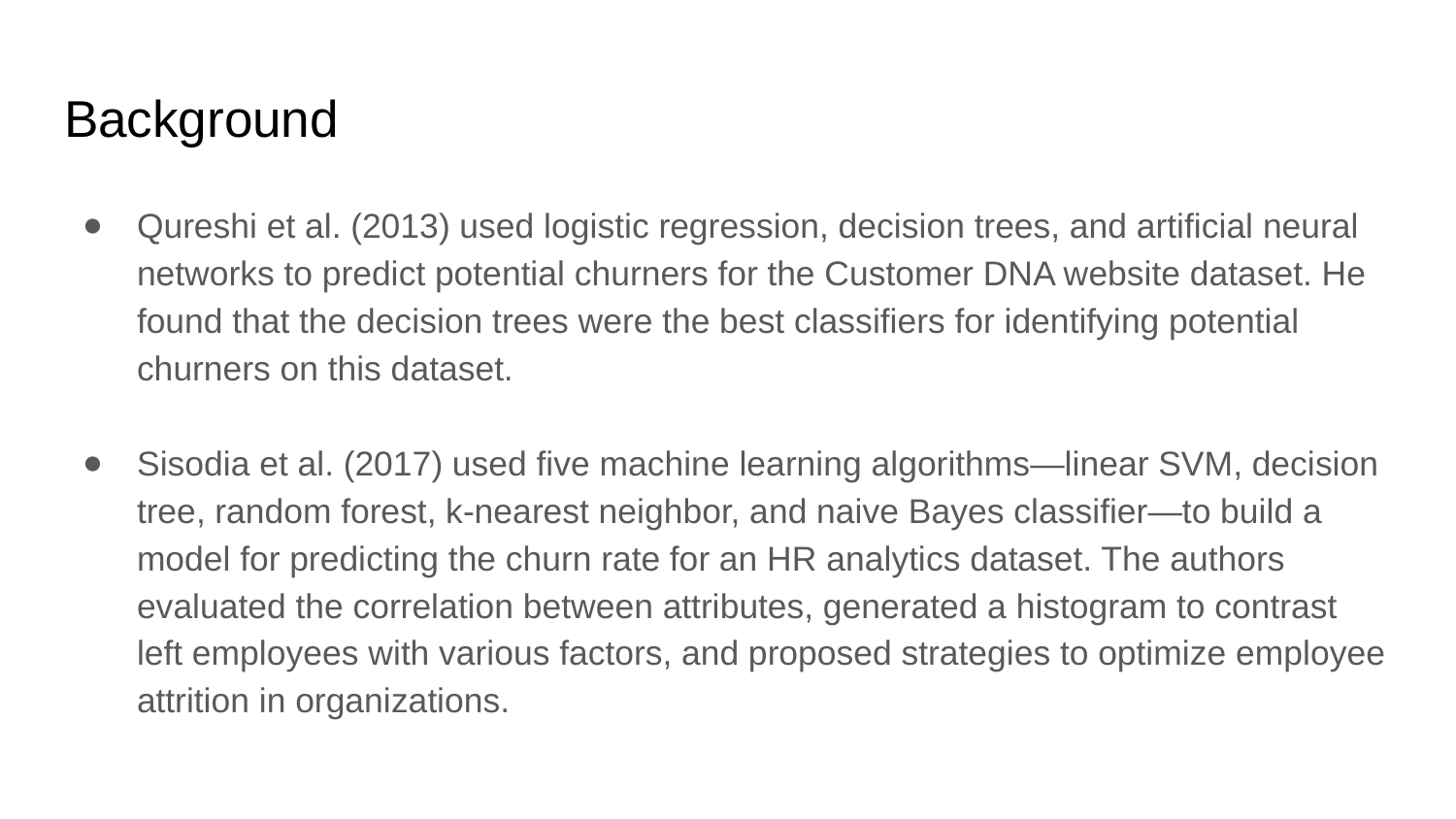

# Background
Qureshi et al. (2013) used logistic regression, decision trees, and artificial neural networks to predict potential churners for the Customer DNA website dataset. He found that the decision trees were the best classifiers for identifying potential churners on this dataset.

Sisodia et al. (2017) used five machine learning algorithms—linear SVM, decision tree, random forest, k-nearest neighbor, and naive Bayes classifier—to build a model for predicting the churn rate for an HR analytics dataset. The authors evaluated the correlation between attributes, generated a histogram to contrast left employees with various factors, and proposed strategies to optimize employee attrition in organizations.